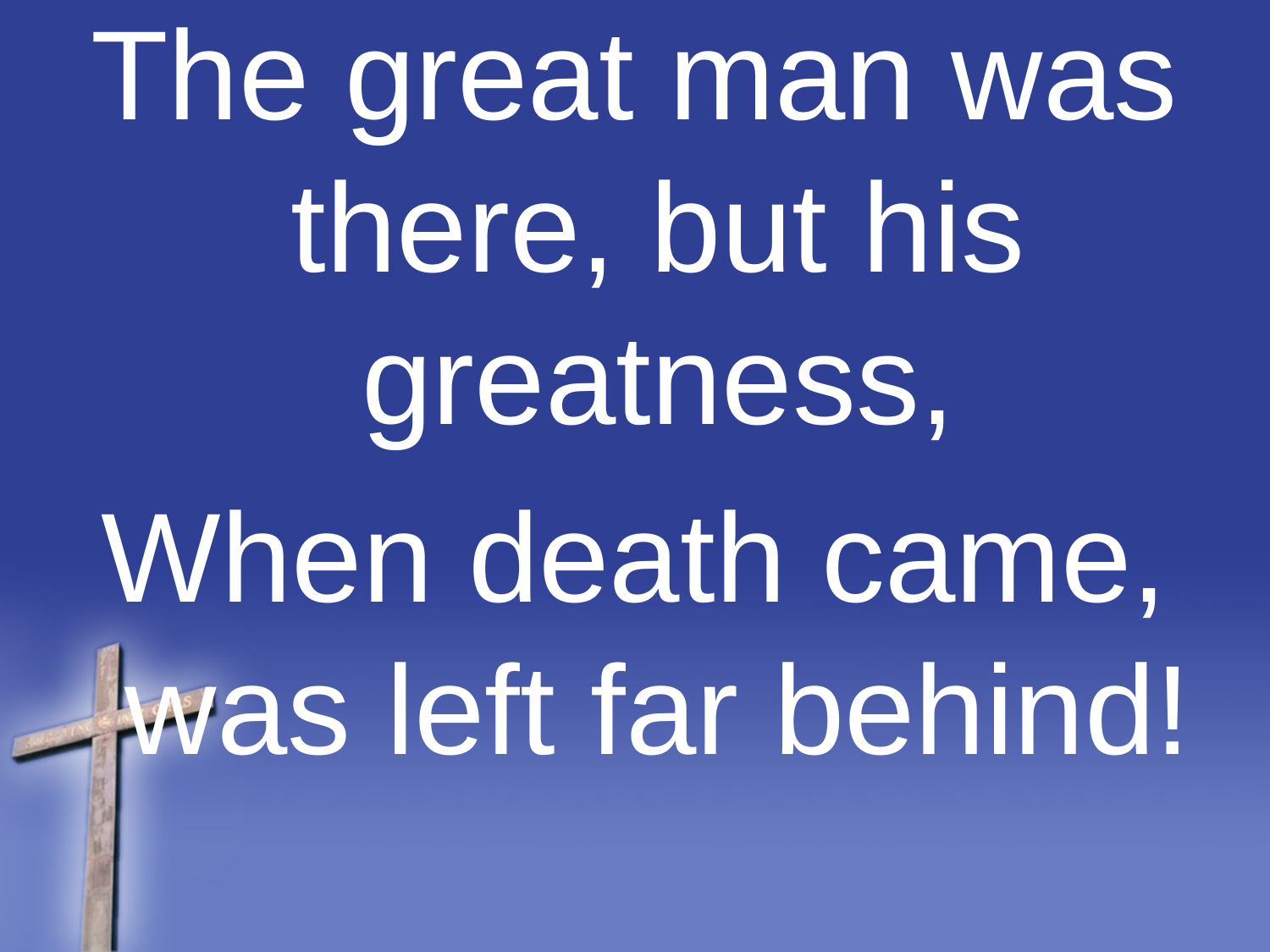

The great man was there, but his greatness,
When death came, was left far behind!